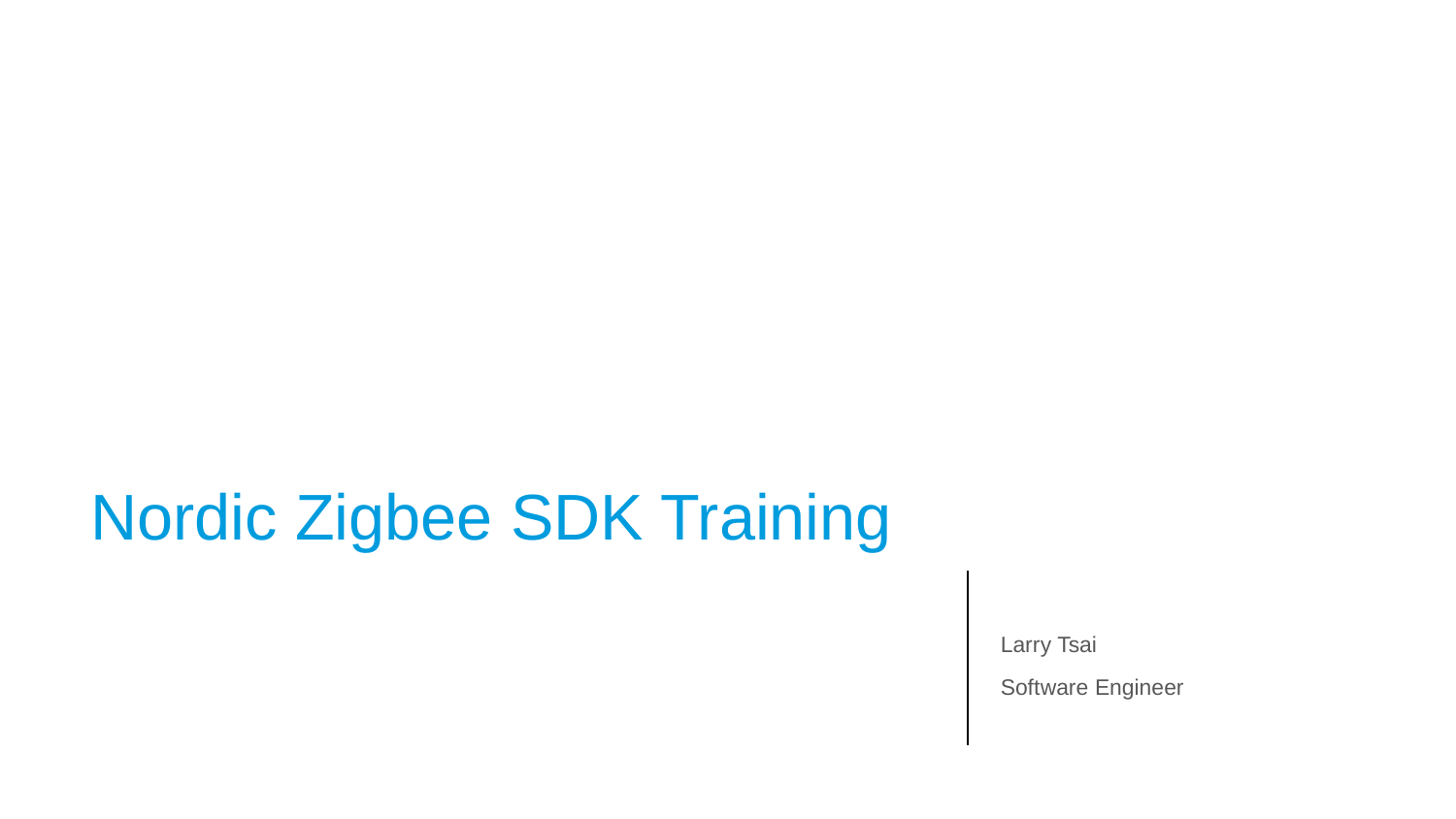

# Nordic Zigbee SDK Training

Larry Tsai
Software Engineer